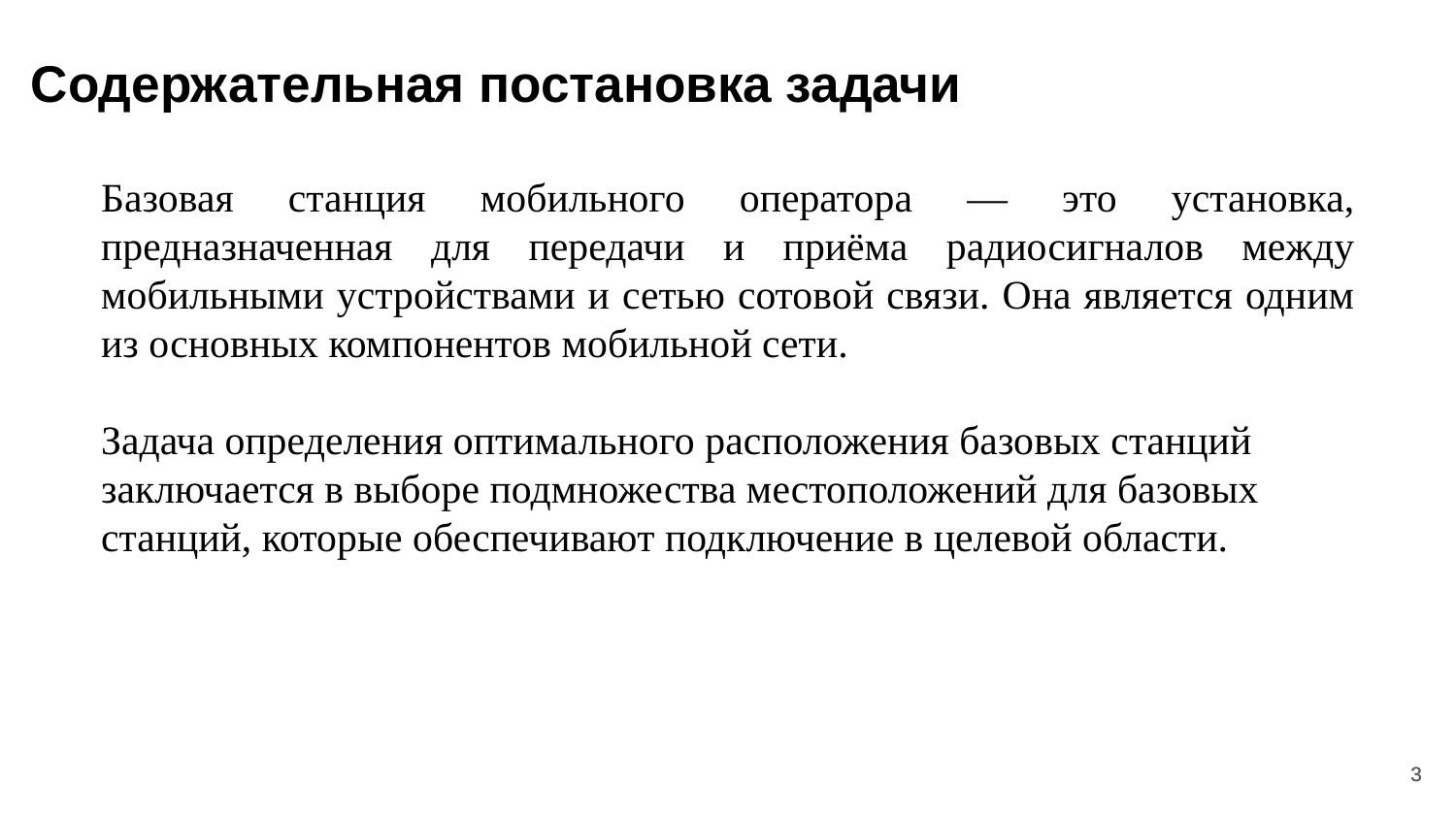

# Содержательная постановка задачи
Базовая станция мобильного оператора — это установка, предназначенная для передачи и приёма радиосигналов между мобильными устройствами и сетью сотовой связи. Она является одним из основных компонентов мобильной сети.

Задача определения оптимального расположения базовых станций заключается в выборе подмножества местоположений для базовых станций, которые обеспечивают подключение в целевой области.
3
3